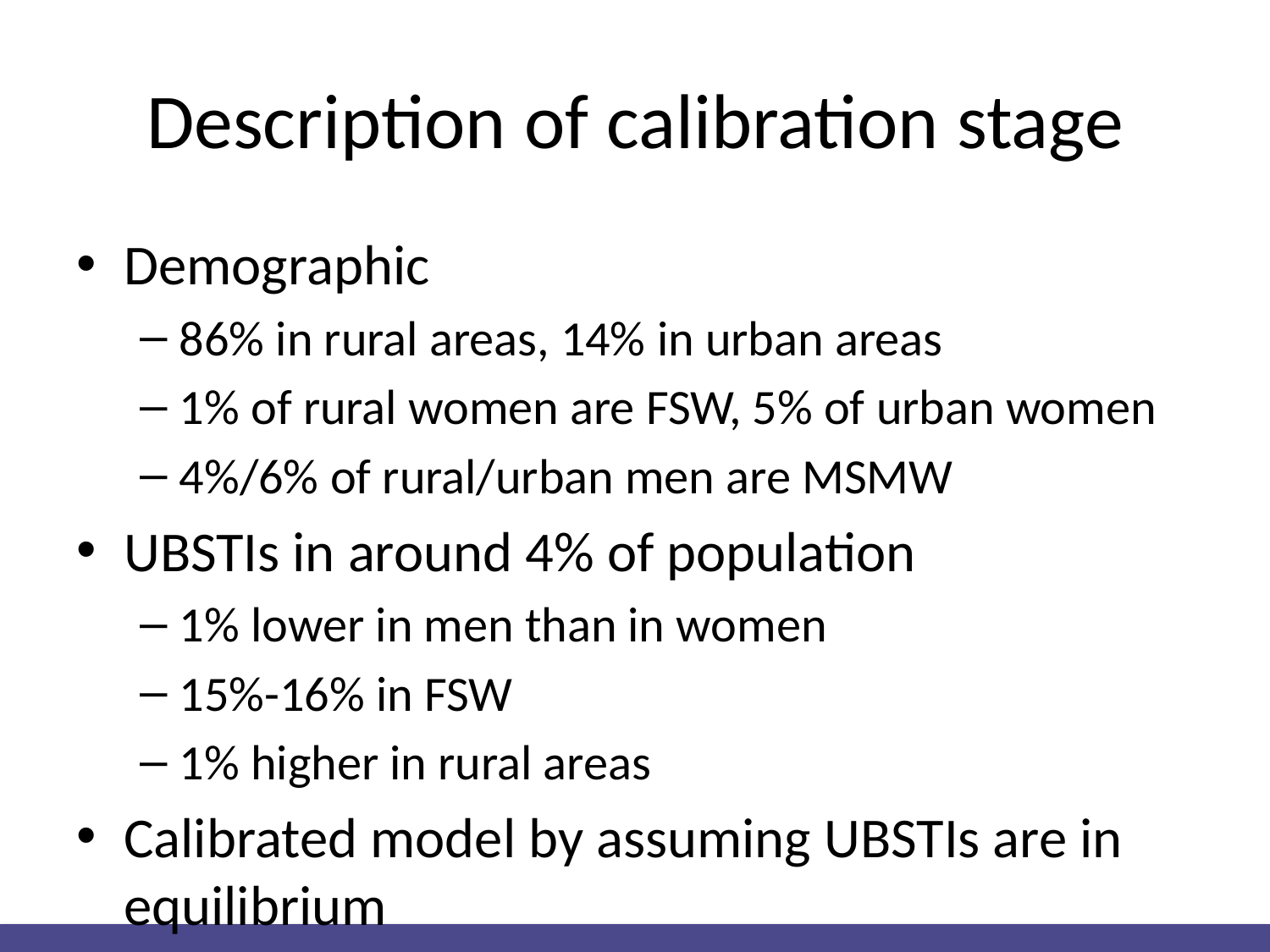

# Description of calibration stage
Demographic
86% in rural areas, 14% in urban areas
1% of rural women are FSW, 5% of urban women
4%/6% of rural/urban men are MSMW
UBSTIs in around 4% of population
1% lower in men than in women
15%-16% in FSW
1% higher in rural areas
Calibrated model by assuming UBSTIs are in equilibrium